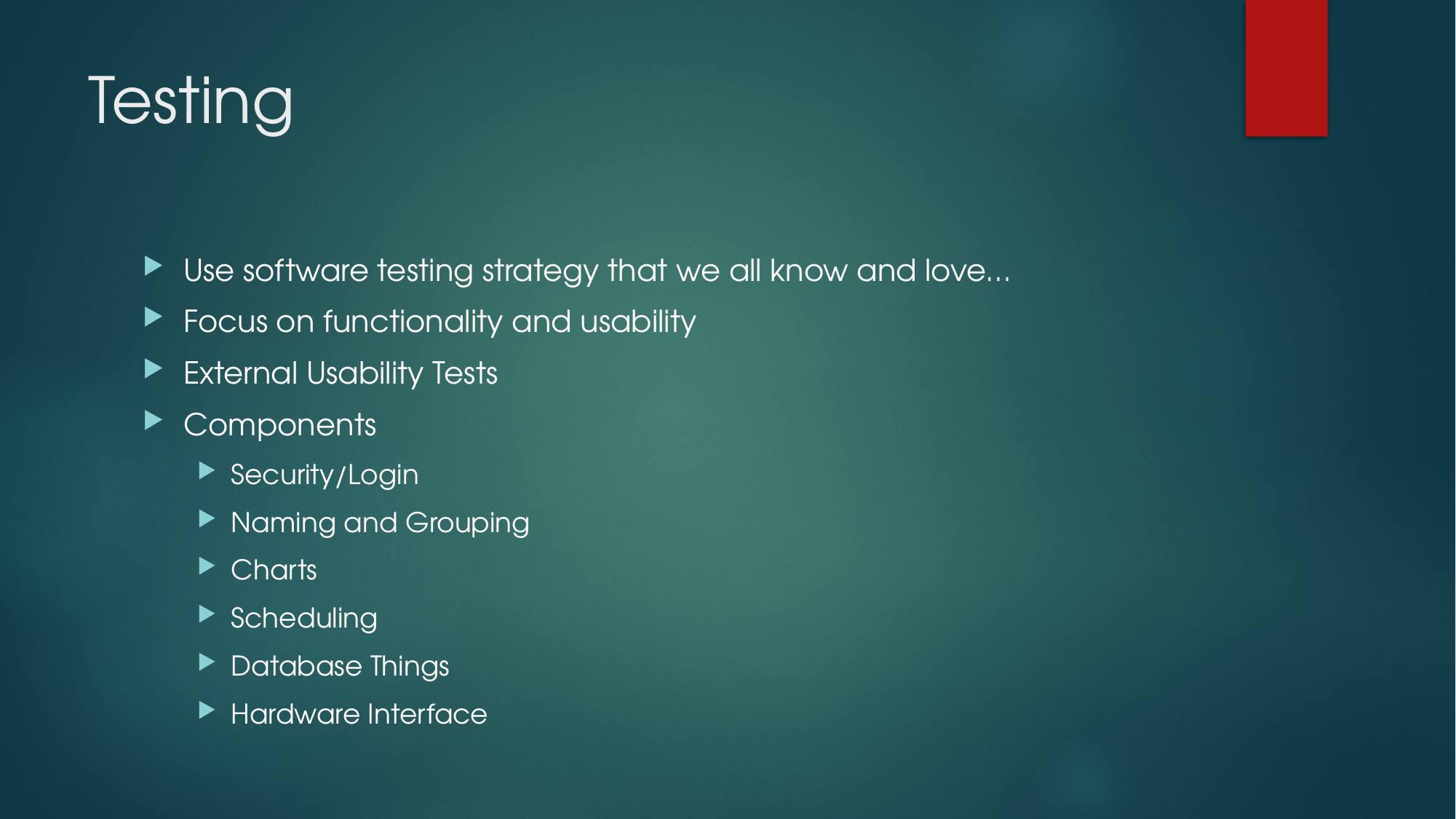

# Testing
Use software testing strategy that we all know and love…
Focus on functionality and usability
External Usability Tests
Components
Security/Login
Naming and Grouping
Charts
Scheduling
Database Things
Hardware Interface